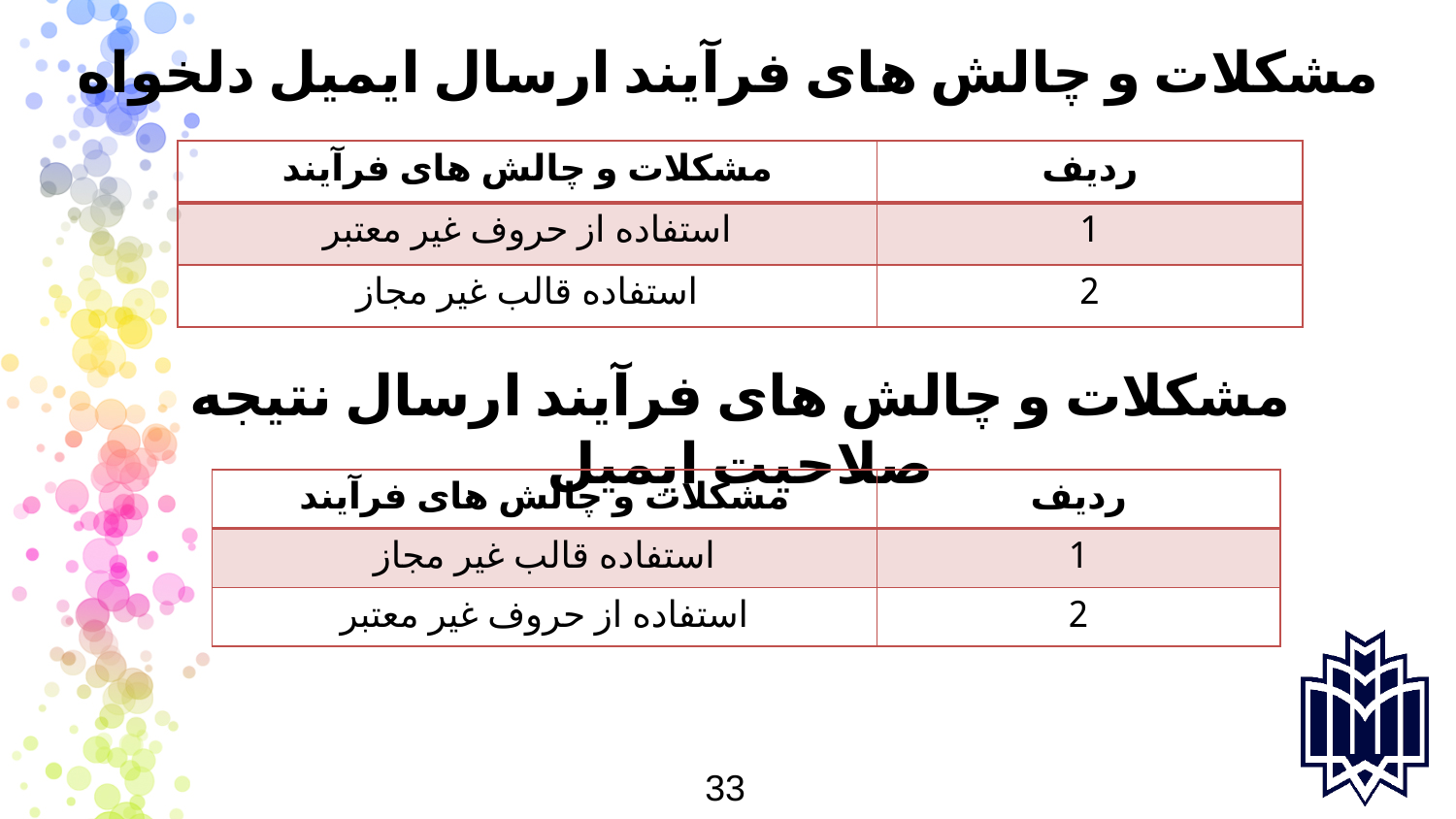

# مشکلات و چالش های فرآیند ارسال ایمیل دلخواه
| مشکلات و چالش های فرآیند | ردیف |
| --- | --- |
| استفاده از حروف غیر معتبر | 1 |
| استفاده قالب غیر مجاز | 2 |
مشکلات و چالش های فرآیند ارسال نتیجه صلاحیت ایمیل
| مشکلات و چالش های فرآیند | ردیف |
| --- | --- |
| استفاده قالب غیر مجاز | 1 |
| استفاده از حروف غیر معتبر | 2 |
33